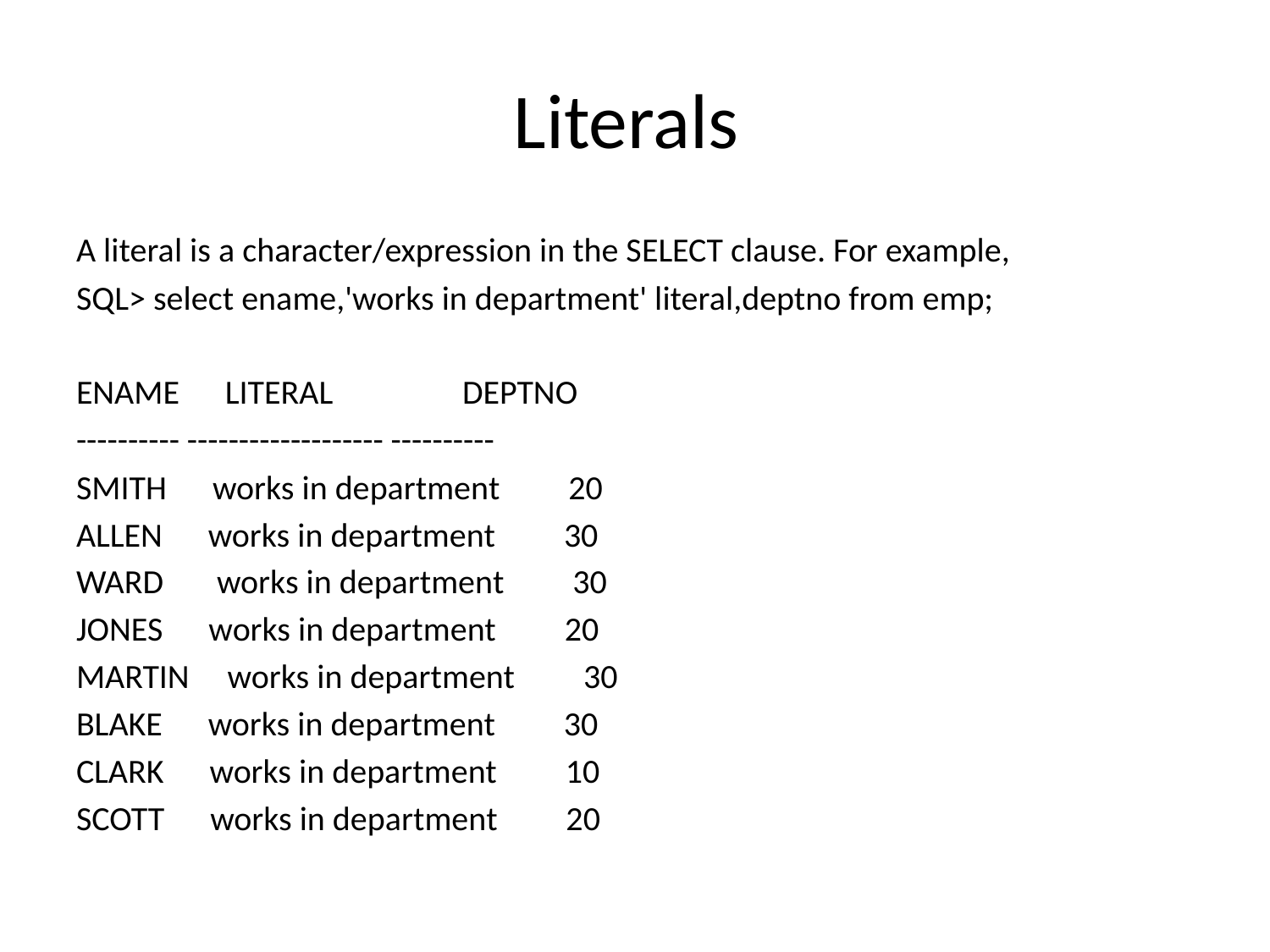

# Literals
A literal is a character/expression in the SELECT clause. For example,
SQL> select ename,'works in department' literal,deptno from emp;

ENAME      LITERAL                 DEPTNO
---------- ------------------- ----------
SMITH      works in department         20
ALLEN      works in department         30
WARD       works in department         30
JONES      works in department         20
MARTIN     works in department         30
BLAKE      works in department         30
CLARK      works in department         10
SCOTT      works in department         20